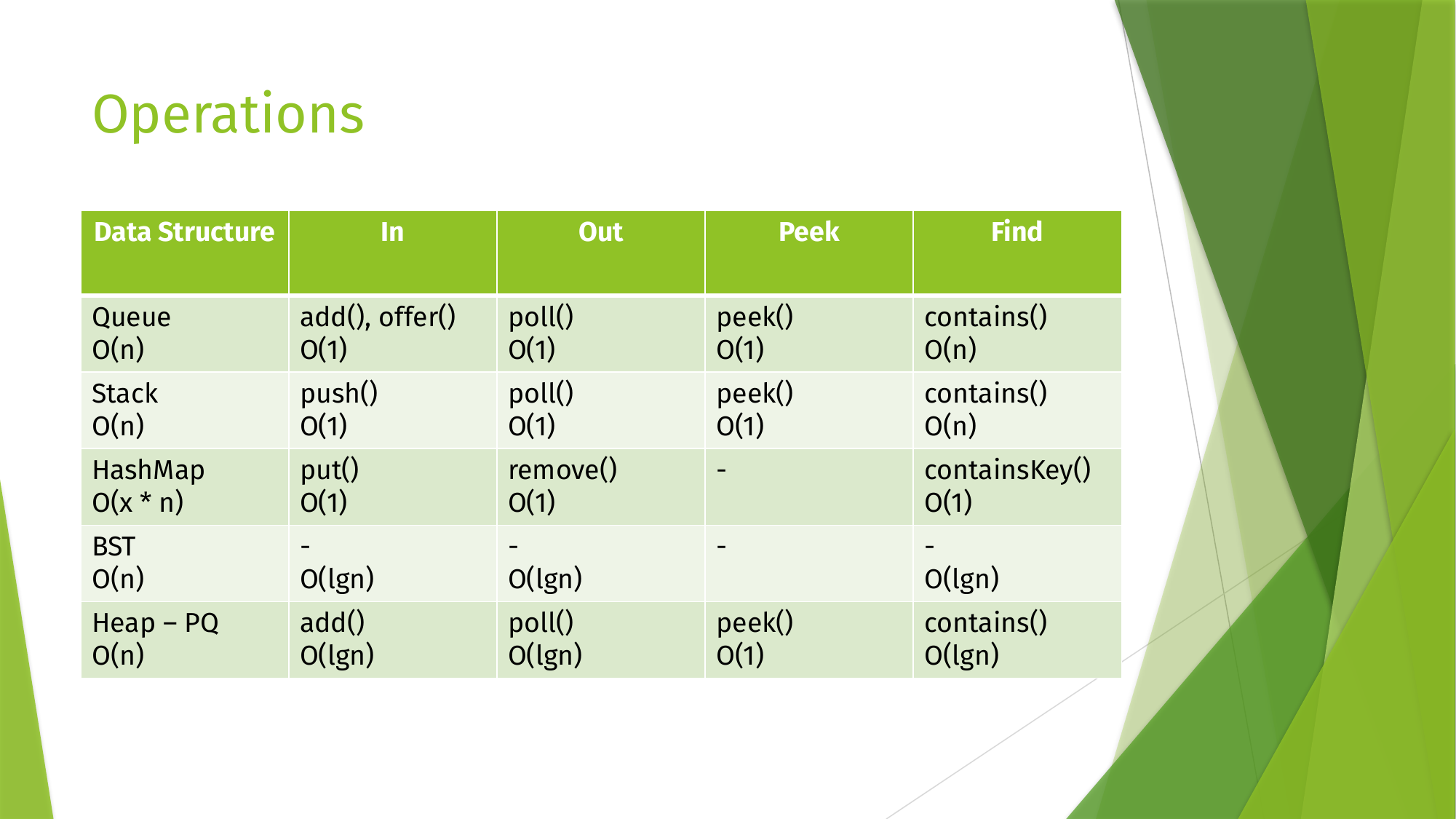

# Operations
| Data Structure | In | Out | Peek | Find |
| --- | --- | --- | --- | --- |
| Queue O(n) | add(), offer() O(1) | poll() O(1) | peek() O(1) | contains() O(n) |
| Stack O(n) | push() O(1) | poll() O(1) | peek() O(1) | contains() O(n) |
| HashMap O(x \* n) | put() O(1) | remove() O(1) | - | containsKey() O(1) |
| BST O(n) | - O(lgn) | - O(lgn) | - | - O(lgn) |
| Heap – PQ O(n) | add() O(lgn) | poll() O(lgn) | peek() O(1) | contains() O(lgn) |